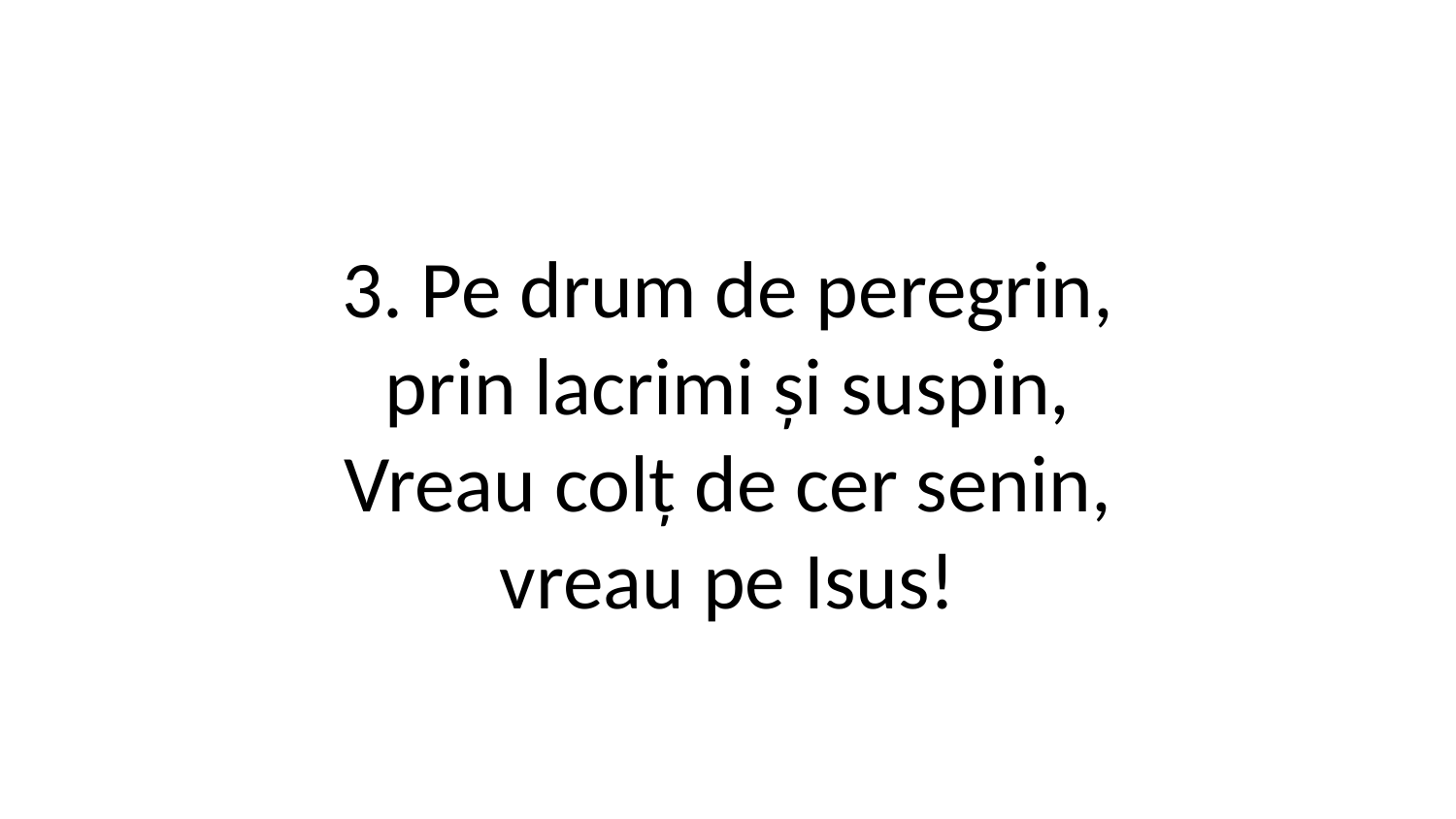

3. Pe drum de peregrin,
prin lacrimi și suspin,
Vreau colț de cer senin,
vreau pe Isus!